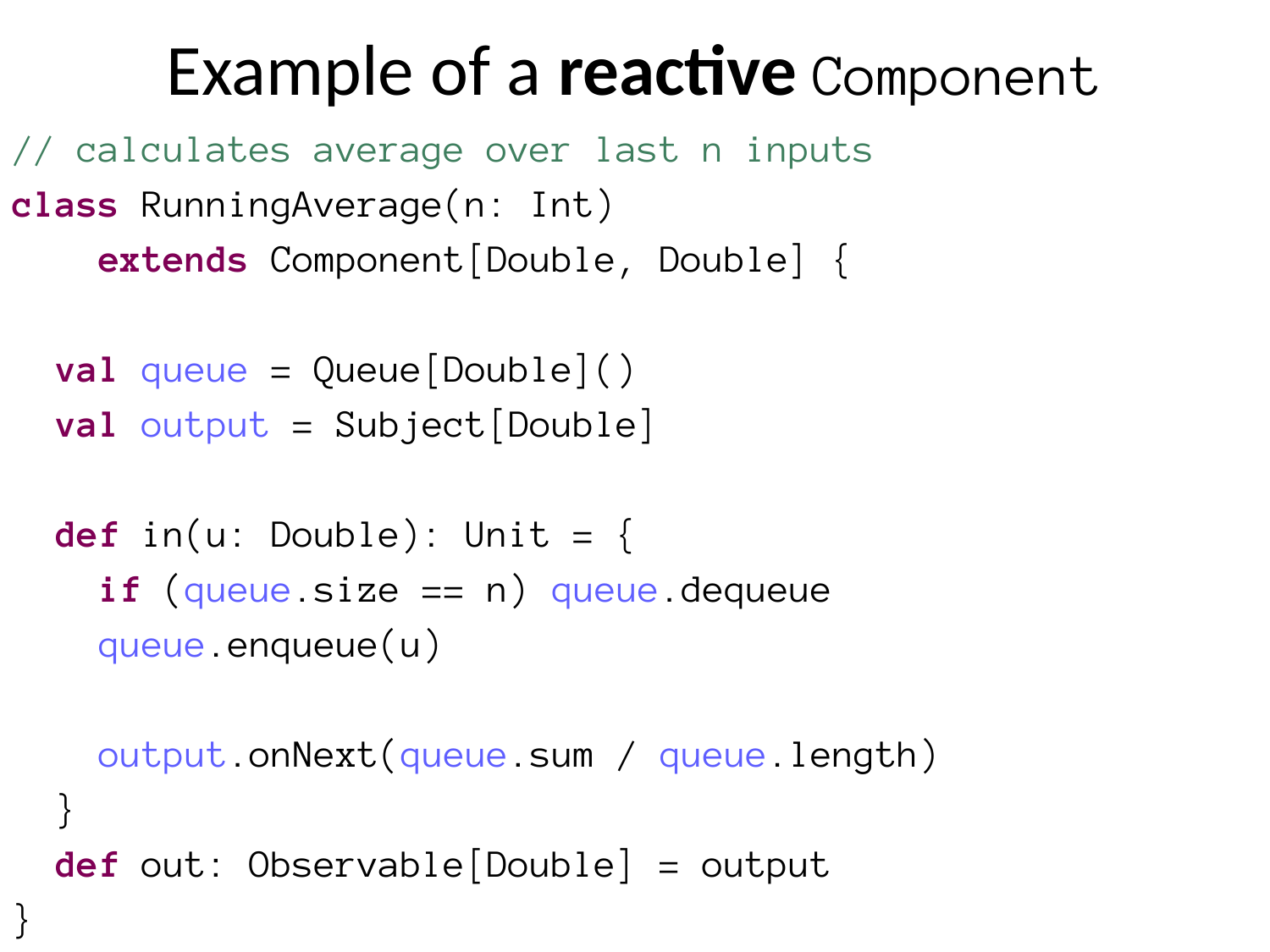

Example of a reactive Component
// calculates average over last n inputs
class RunningAverage(n: Int)
    extends Component[Double, Double] {

  val queue = Queue[Double]()
  val output = Subject[Double]

  def in(u: Double): Unit = {
    if (queue.size == n) queue.dequeue
    queue.enqueue(u)

    output.onNext(queue.sum / queue.length)
  }
  def out: Observable[Double] = output
}